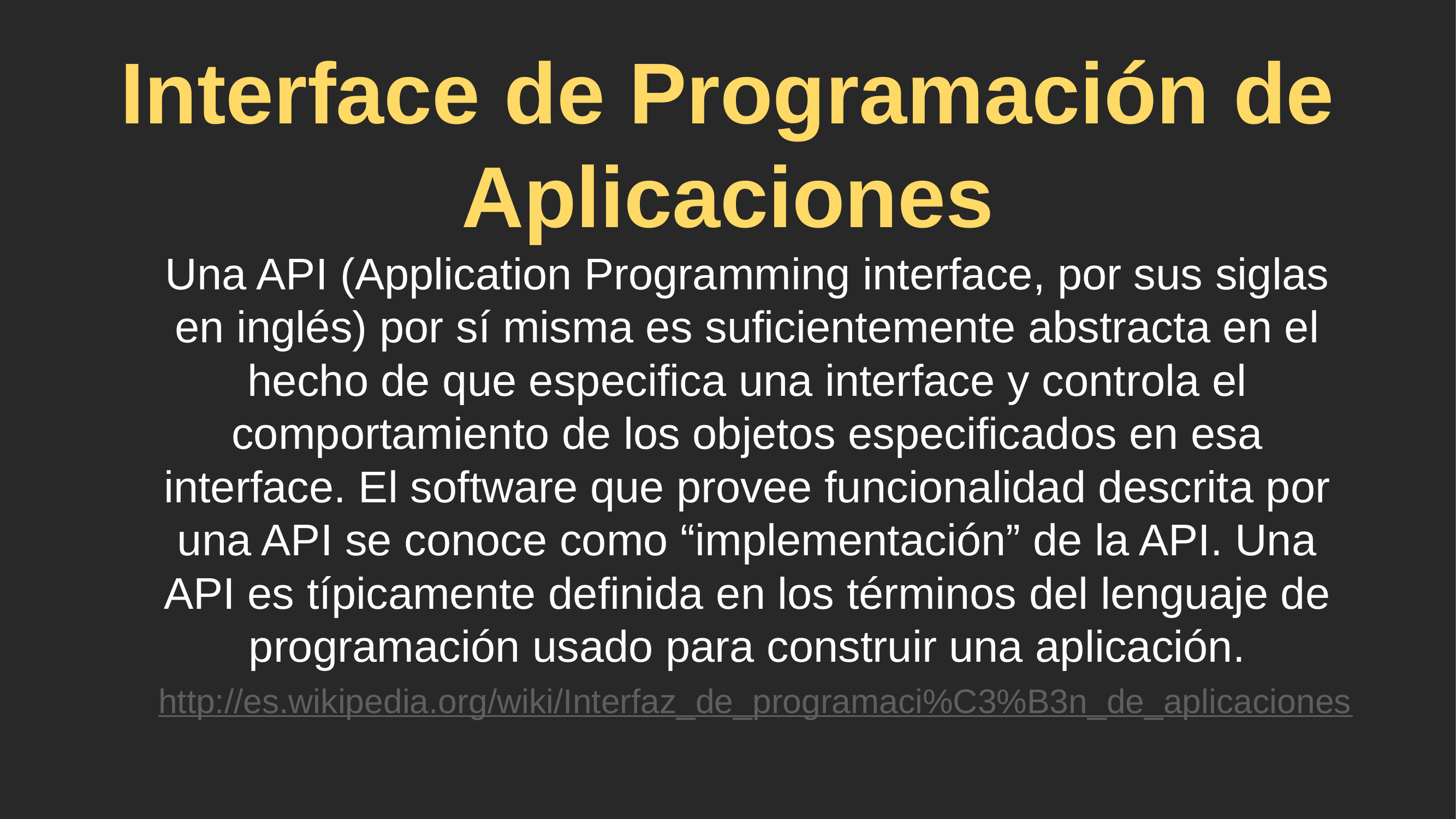

# Interface de Programación de Aplicaciones
Una API (Application Programming interface, por sus siglas en inglés) por sí misma es suficientemente abstracta en el hecho de que especifica una interface y controla el comportamiento de los objetos especificados en esa interface. El software que provee funcionalidad descrita por una API se conoce como “implementación” de la API. Una API es típicamente definida en los términos del lenguaje de programación usado para construir una aplicación.
Text
http://es.wikipedia.org/wiki/Interfaz_de_programaci%C3%B3n_de_aplicaciones